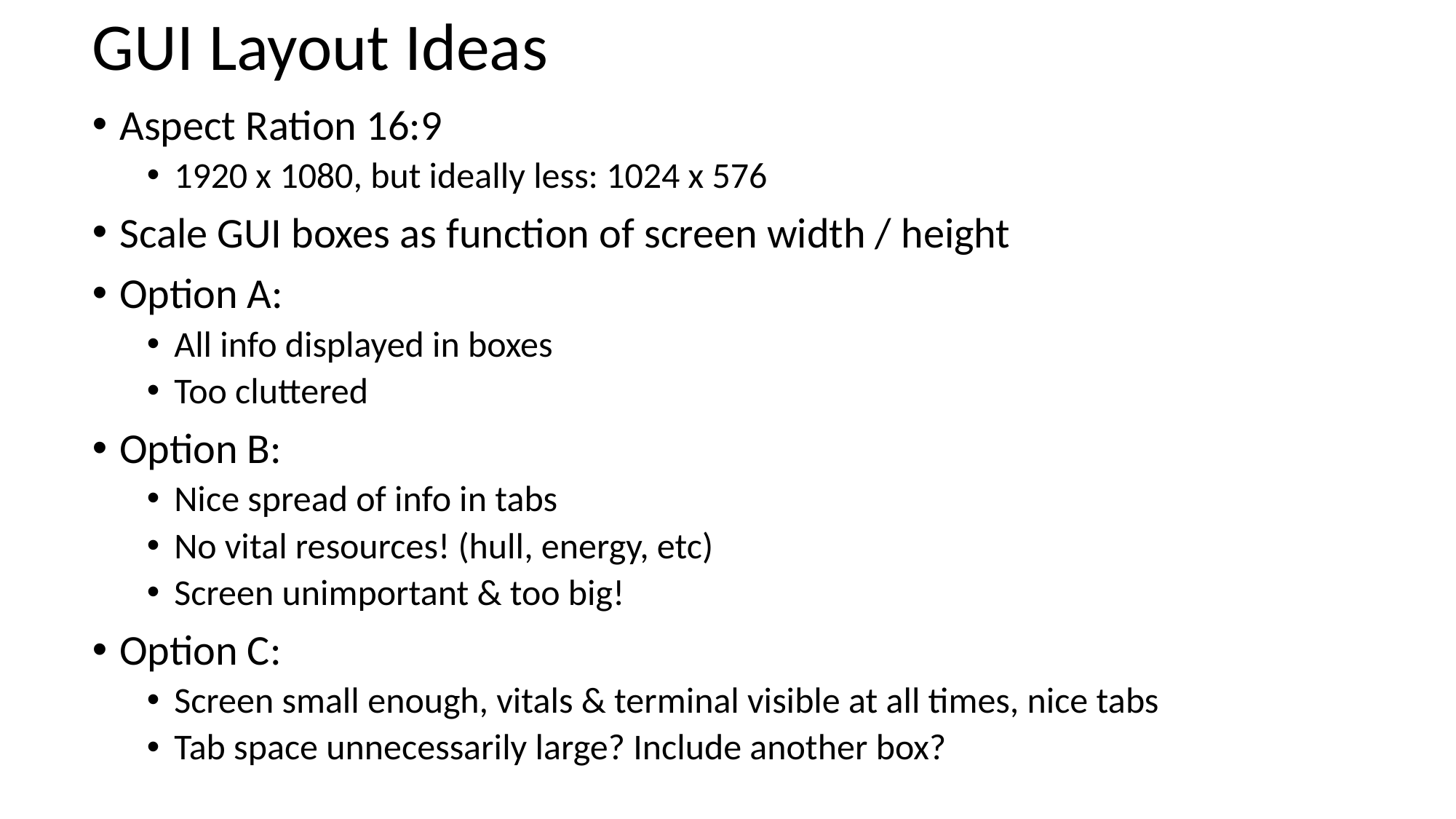

# GUI Layout Ideas
Aspect Ration 16:9
1920 x 1080, but ideally less: 1024 x 576
Scale GUI boxes as function of screen width / height
Option A:
All info displayed in boxes
Too cluttered
Option B:
Nice spread of info in tabs
No vital resources! (hull, energy, etc)
Screen unimportant & too big!
Option C:
Screen small enough, vitals & terminal visible at all times, nice tabs
Tab space unnecessarily large? Include another box?